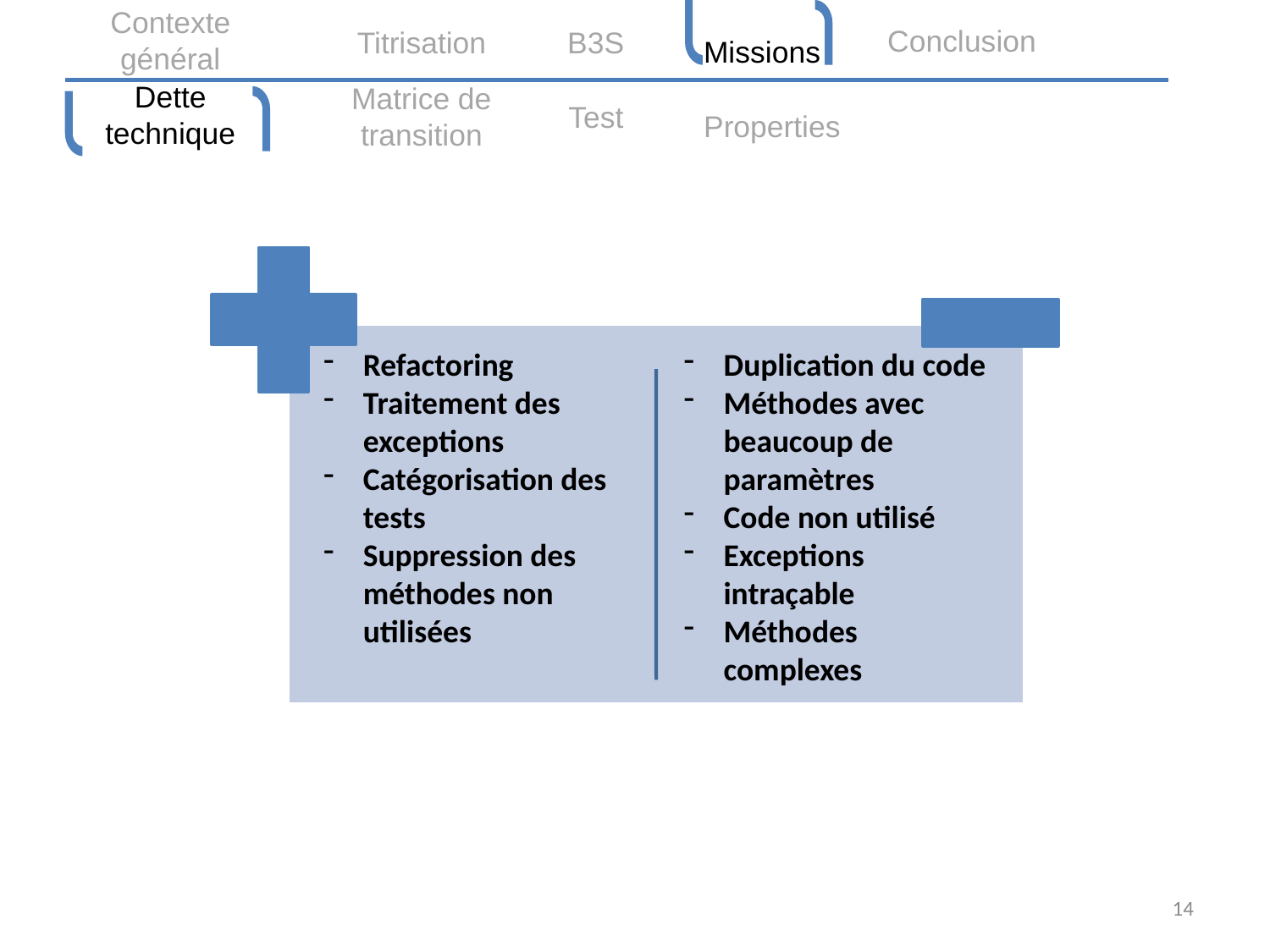

Conclusion

Titrisation
B3S
Contexte général
Missions

Matrice de transition
Test
Dette technique

Properties

Refactoring
Traitement des exceptions
Catégorisation des tests
Suppression des méthodes non utilisées
Duplication du code
Méthodes avec beaucoup de paramètres
Code non utilisé
Exceptions intraçable
Méthodes complexes
14